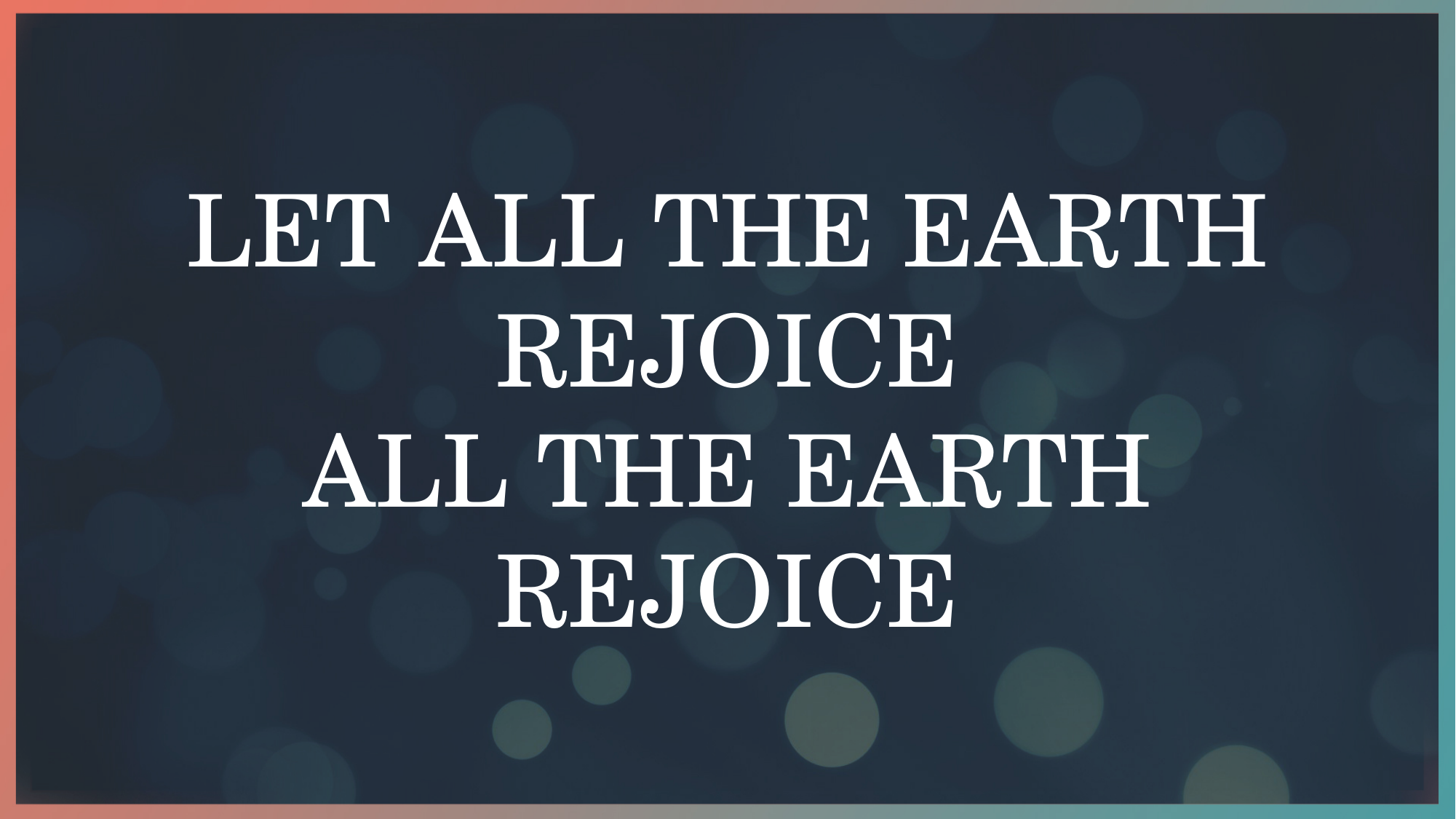

LET ALL THE EARTH
REJOICE
ALL THE EARTH
REJOICE